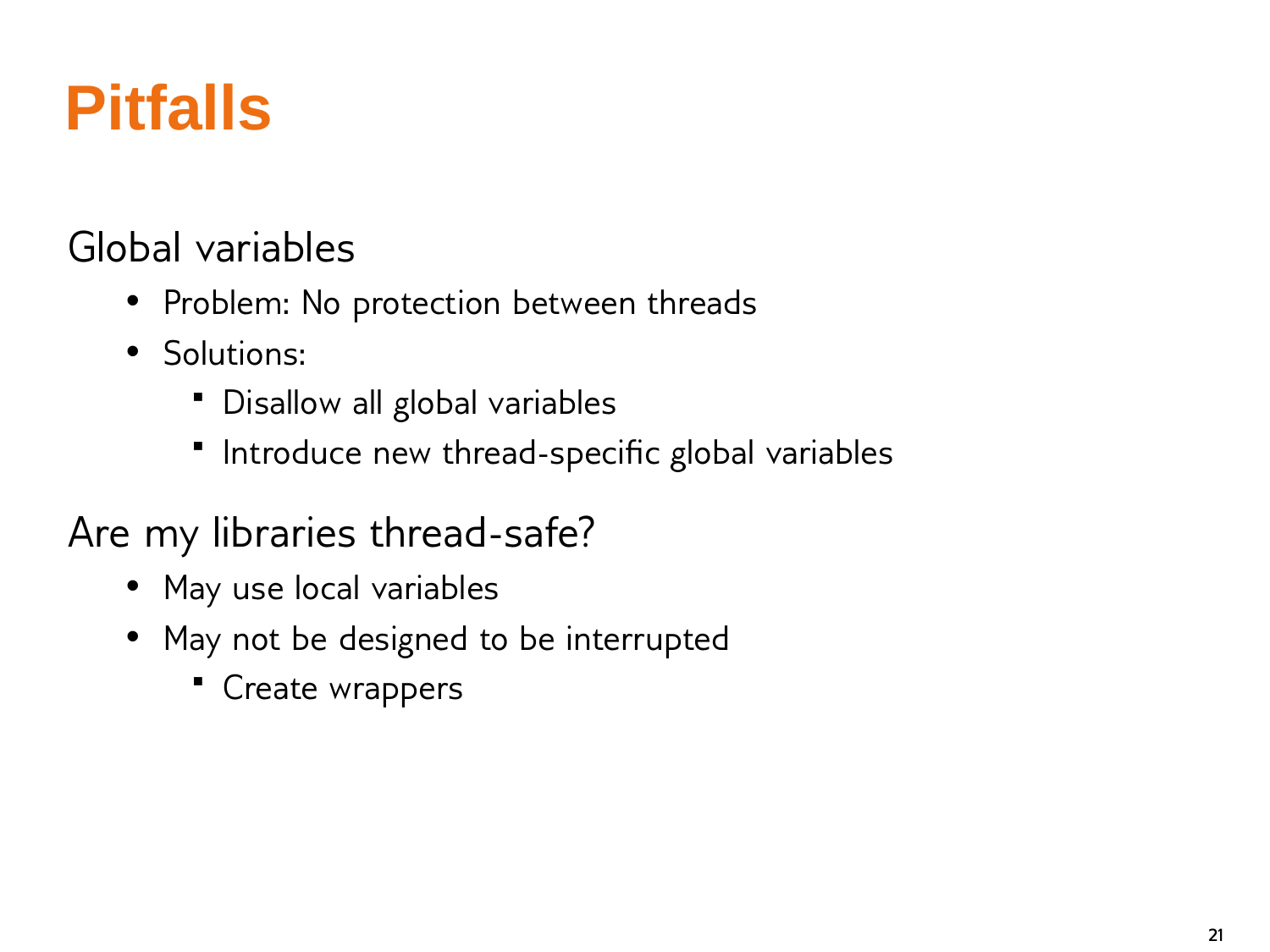

# Pitfalls
Global variables
Problem: No protection between threads
Solutions:
Disallow all global variables
Introduce new thread-specific global variables
Are my libraries thread-safe?
May use local variables
May not be designed to be interrupted
Create wrappers